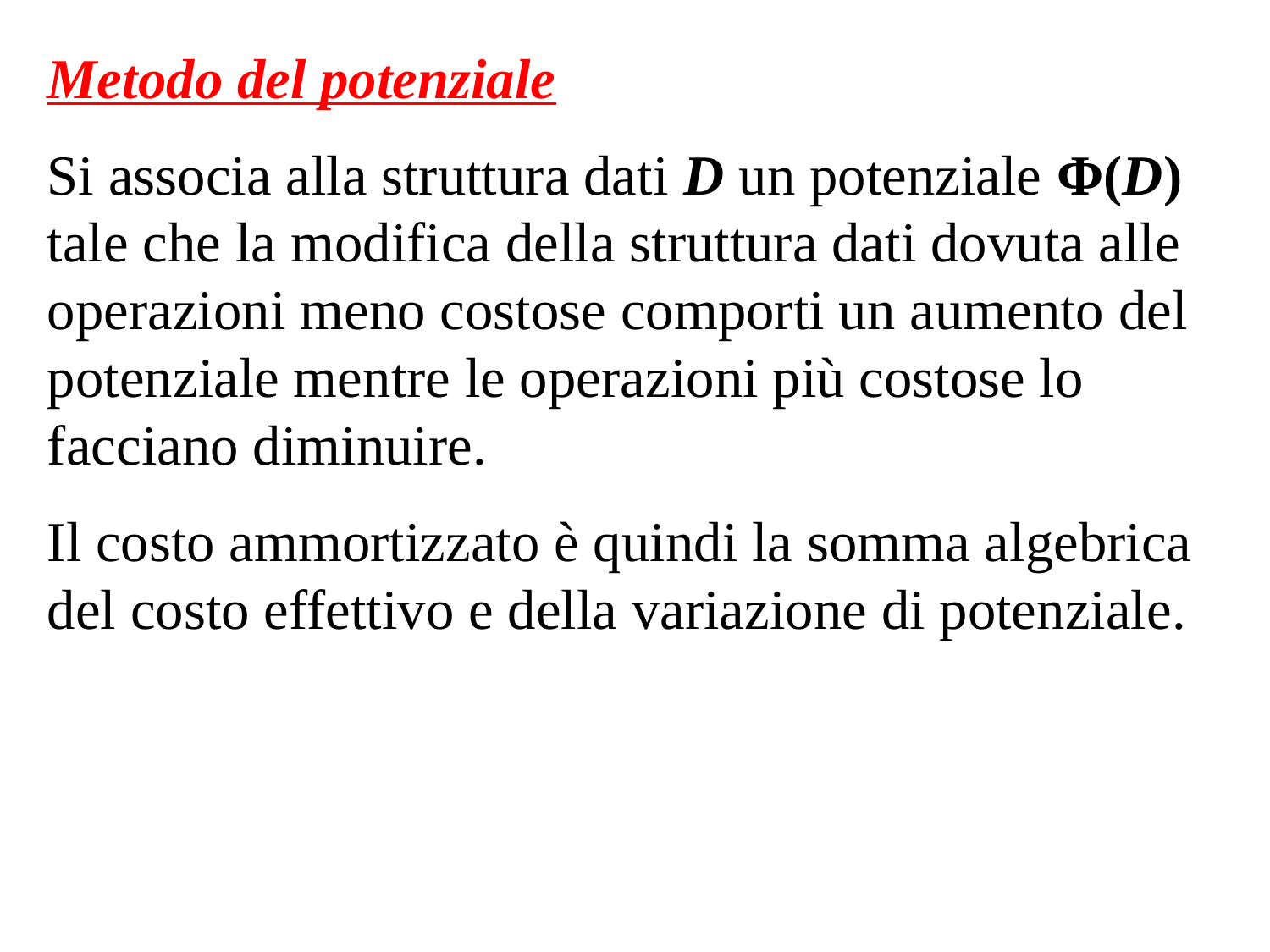

Metodo del potenziale
Si associa alla struttura dati D un potenziale Φ(D) tale che la modifica della struttura dati dovuta alle operazioni meno costose comporti un aumento del potenziale mentre le operazioni più costose lo facciano diminuire.
Il costo ammortizzato è quindi la somma algebrica del costo effettivo e della variazione di potenziale.